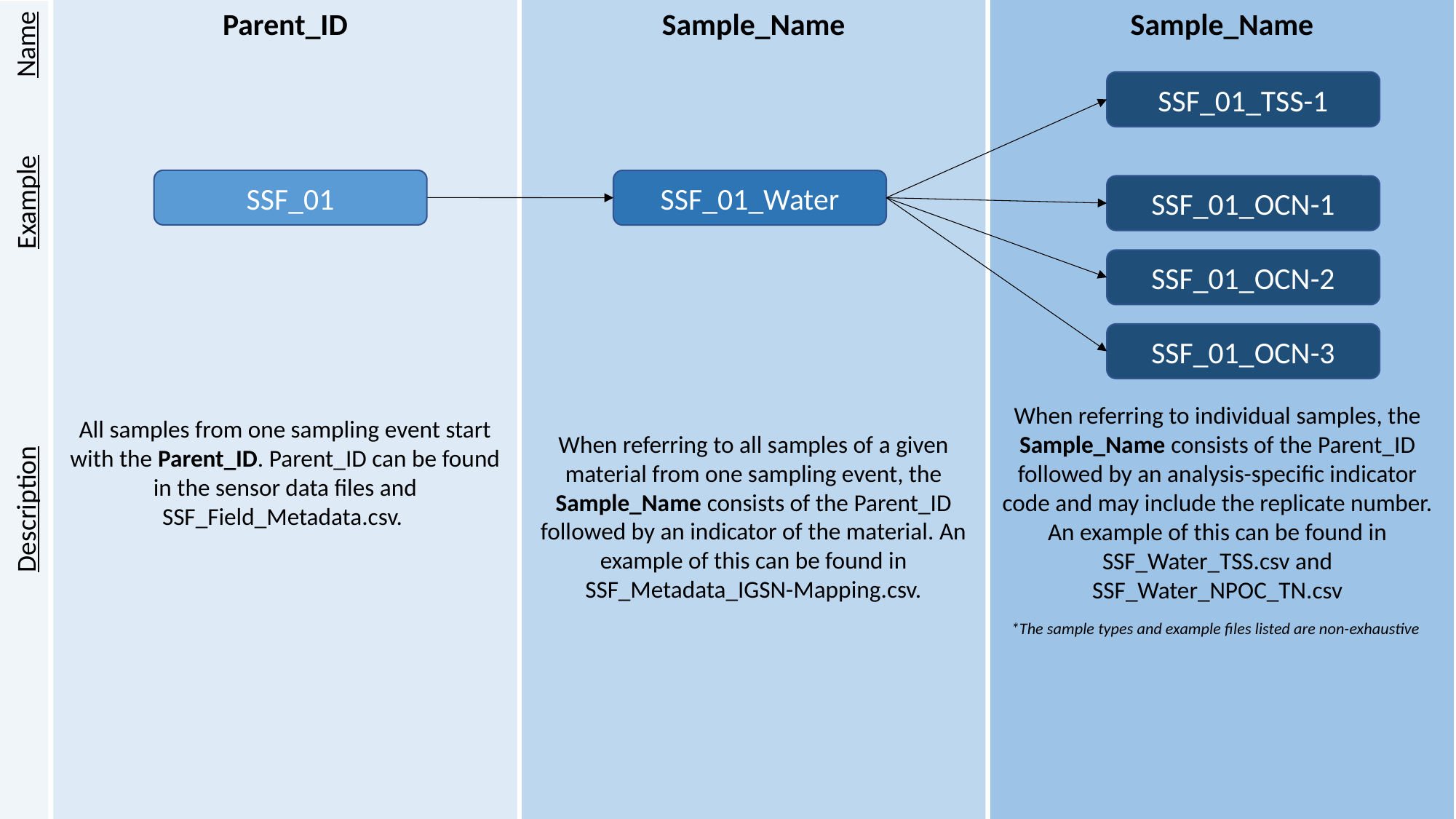

Parent_ID
Sample_Name
Sample_Name

Name
SSF_01_TSS-1
SSF_01
SSF_01_Water
SSF_01_OCN-1
Example
SSF_01_OCN-2
SSF_01_OCN-3
When referring to individual samples, the Sample_Name consists of the Parent_ID followed by an analysis-specific indicator code and may include the replicate number. An example of this can be found in SSF_Water_TSS.csv and SSF_Water_NPOC_TN.csv

*The sample types and example files listed are non-exhaustive
All samples from one sampling event start with the Parent_ID. Parent_ID can be found in the sensor data files and SSF_Field_Metadata.csv.
When referring to all samples of a given material from one sampling event, the Sample_Name consists of the Parent_ID followed by an indicator of the material. An example of this can be found in SSF_Metadata_IGSN-Mapping.csv.
Description